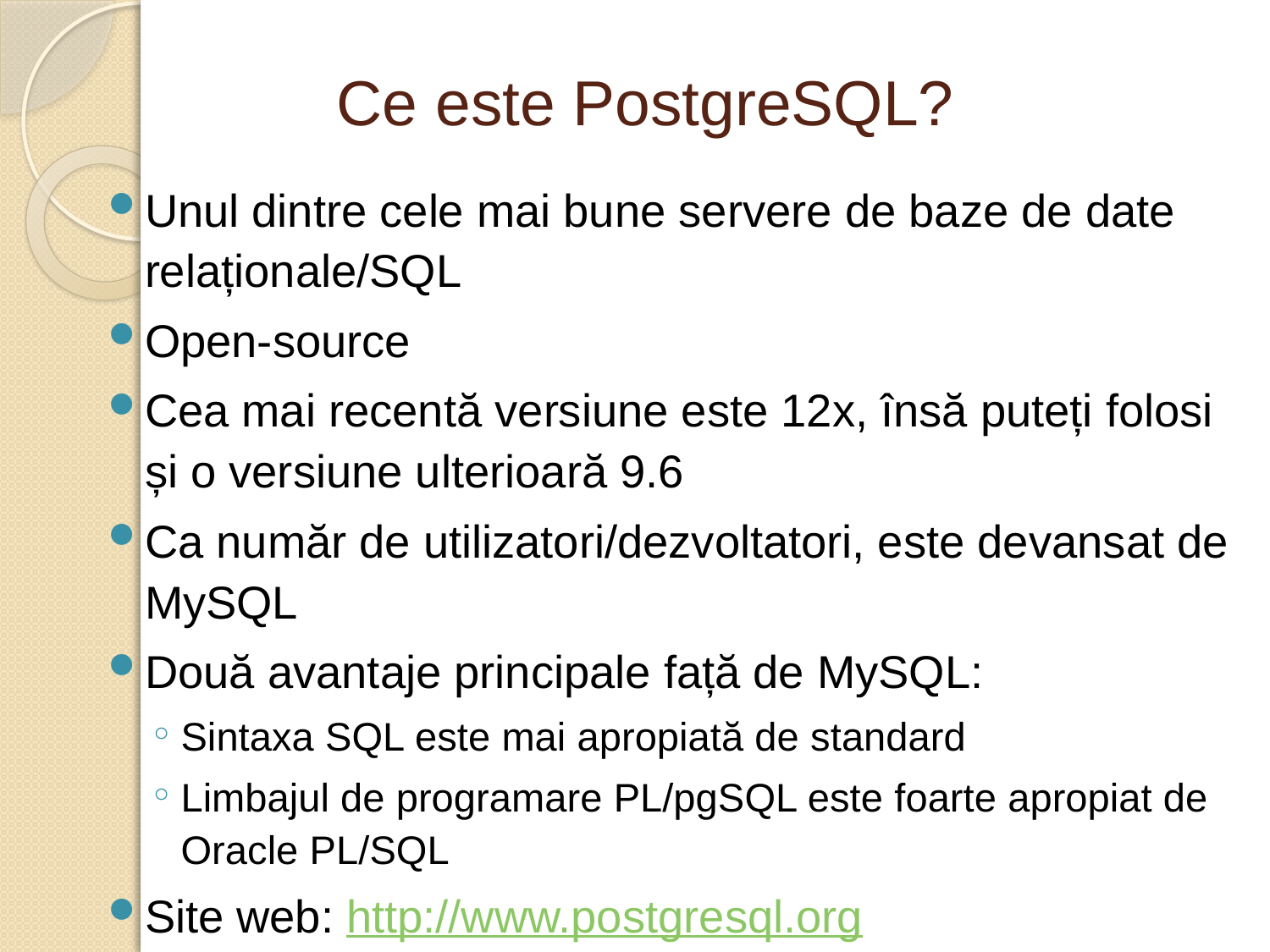

# Ce este PostgreSQL?
Unul dintre cele mai bune servere de baze de date relaționale/SQL
Open-source
Cea mai recentă versiune este 12x, însă puteți folosi și o versiune ulterioară 9.6
Ca număr de utilizatori/dezvoltatori, este devansat de MySQL
Două avantaje principale față de MySQL:
Sintaxa SQL este mai apropiată de standard
Limbajul de programare PL/pgSQL este foarte apropiat de Oracle PL/SQL
Site web: http://www.postgresql.org